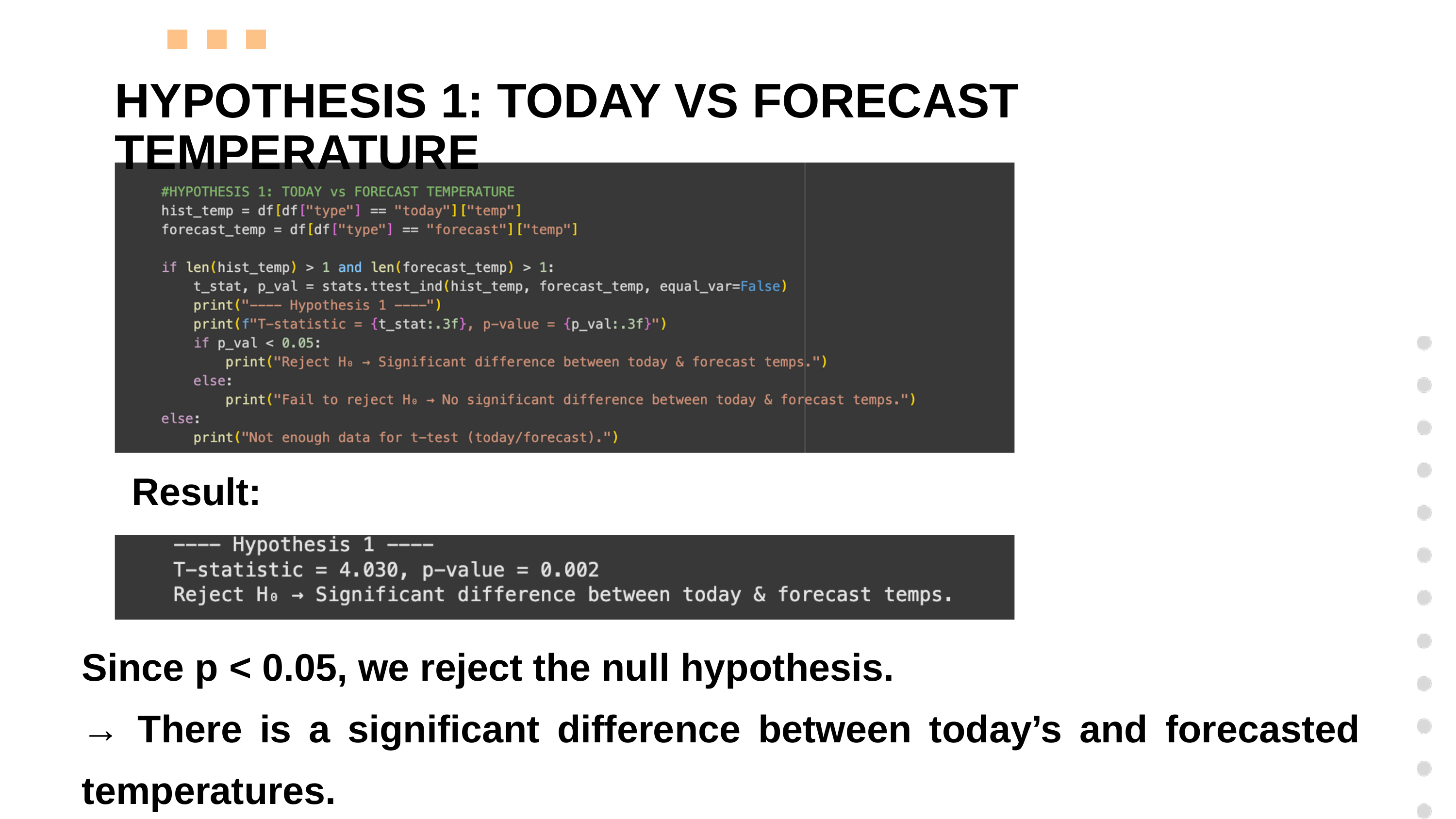

HYPOTHESIS 1: TODAY VS FORECAST TEMPERATURE

Result:

Since p < 0.05, we reject the null hypothesis.
→ There is a significant difference between today’s and forecasted temperatures.